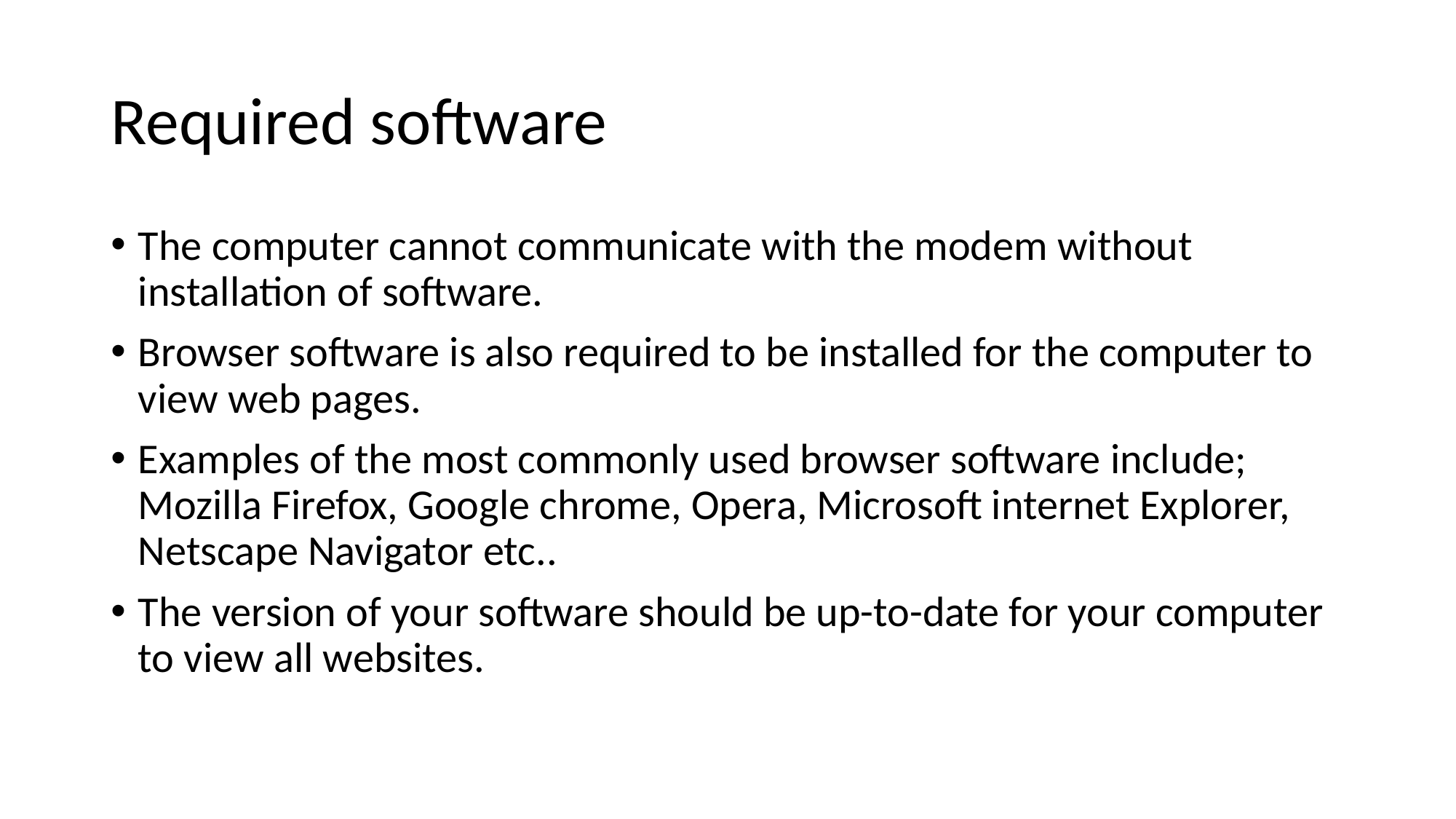

# Required software
The computer cannot communicate with the modem without installation of software.
Browser software is also required to be installed for the computer to view web pages.
Examples of the most commonly used browser software include; Mozilla Firefox, Google chrome, Opera, Microsoft internet Explorer, Netscape Navigator etc..
The version of your software should be up-to-date for your computer to view all websites.